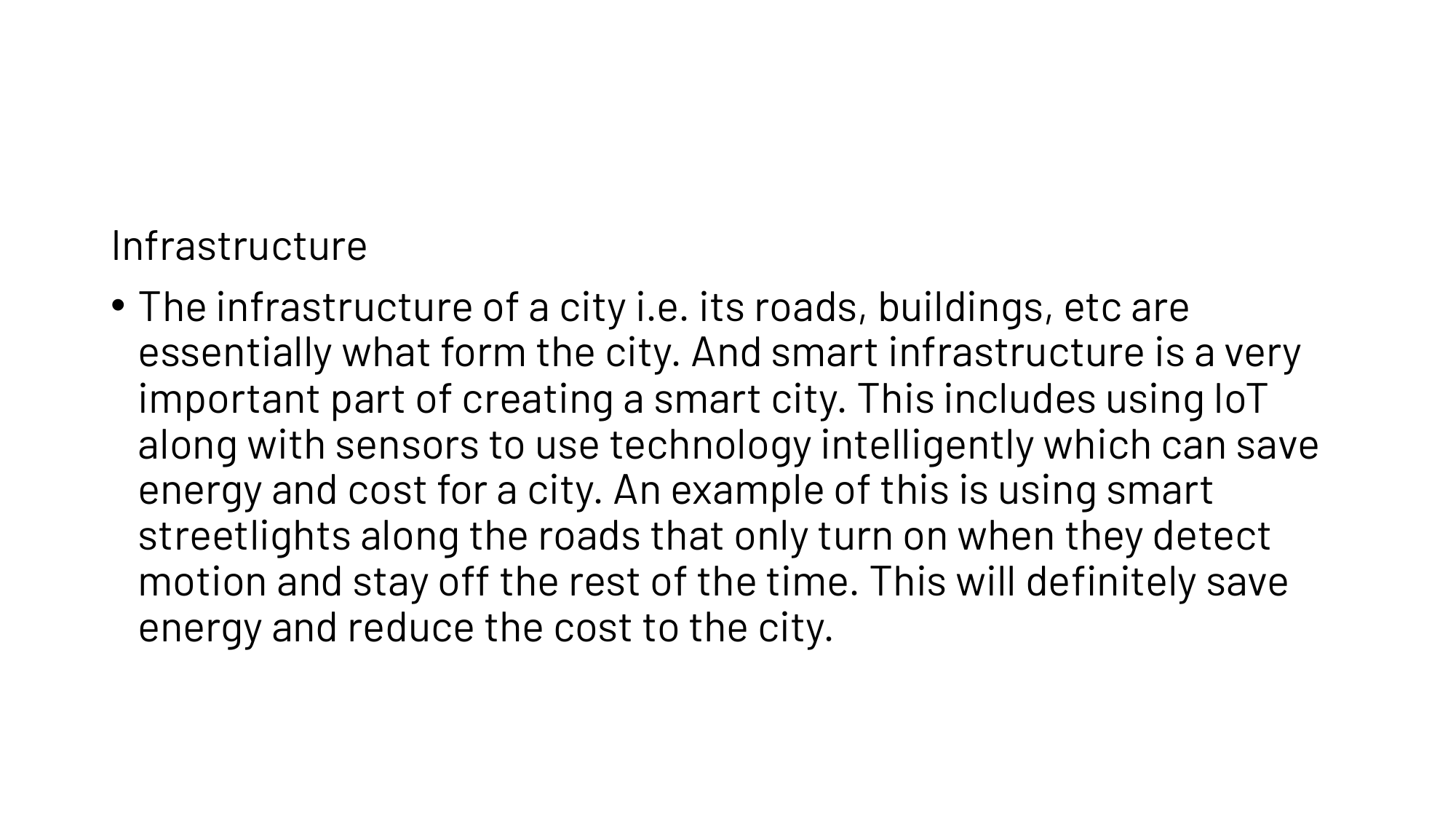

#
Infrastructure
The infrastructure of a city i.e. its roads, buildings, etc are essentially what form the city. And smart infrastructure is a very important part of creating a smart city. This includes using IoT along with sensors to use technology intelligently which can save energy and cost for a city. An example of this is using smart streetlights along the roads that only turn on when they detect motion and stay off the rest of the time. This will definitely save energy and reduce the cost to the city.